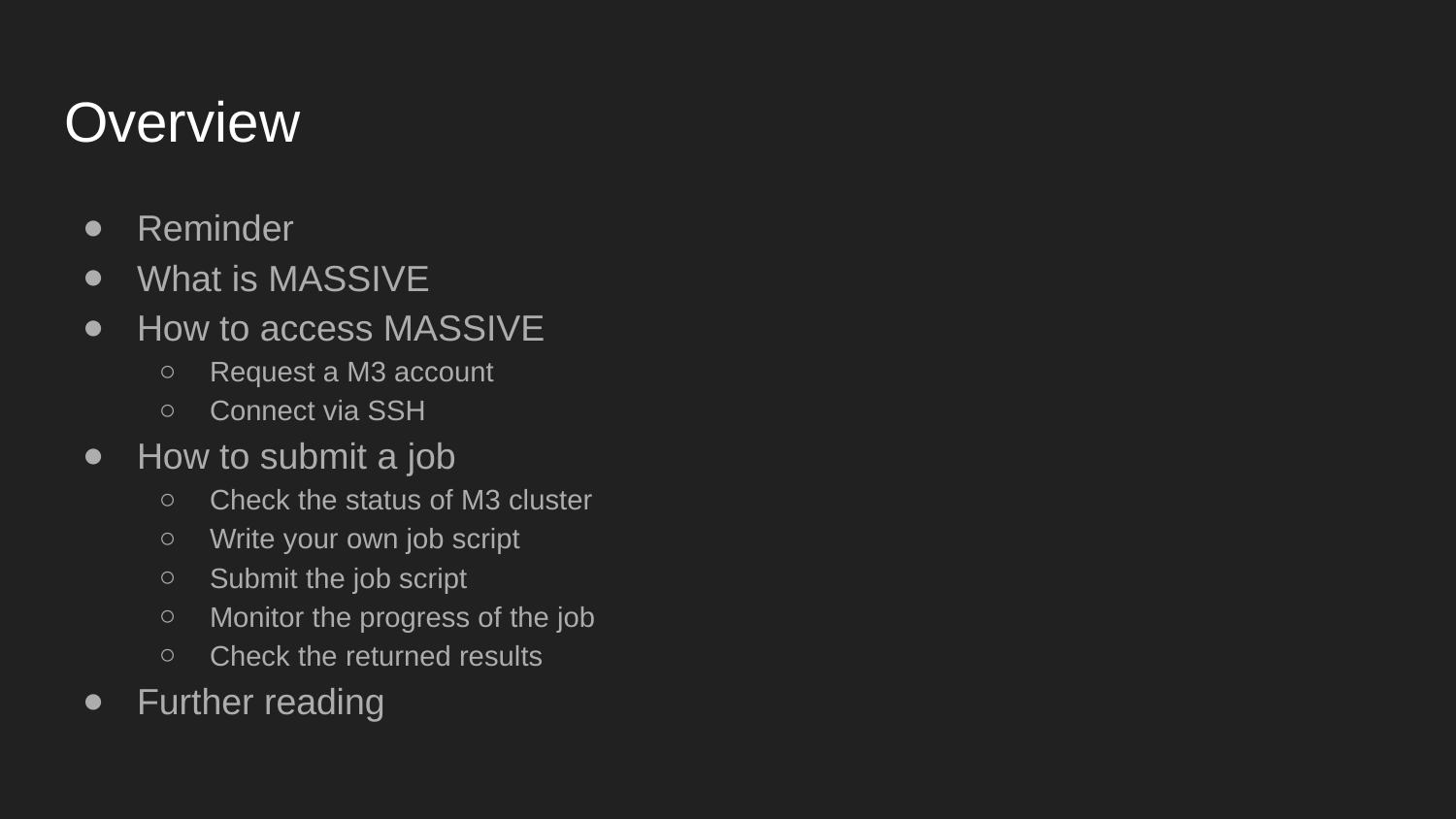

# Overview
Reminder
What is MASSIVE
How to access MASSIVE
Request a M3 account
Connect via SSH
How to submit a job
Check the status of M3 cluster
Write your own job script
Submit the job script
Monitor the progress of the job
Check the returned results
Further reading